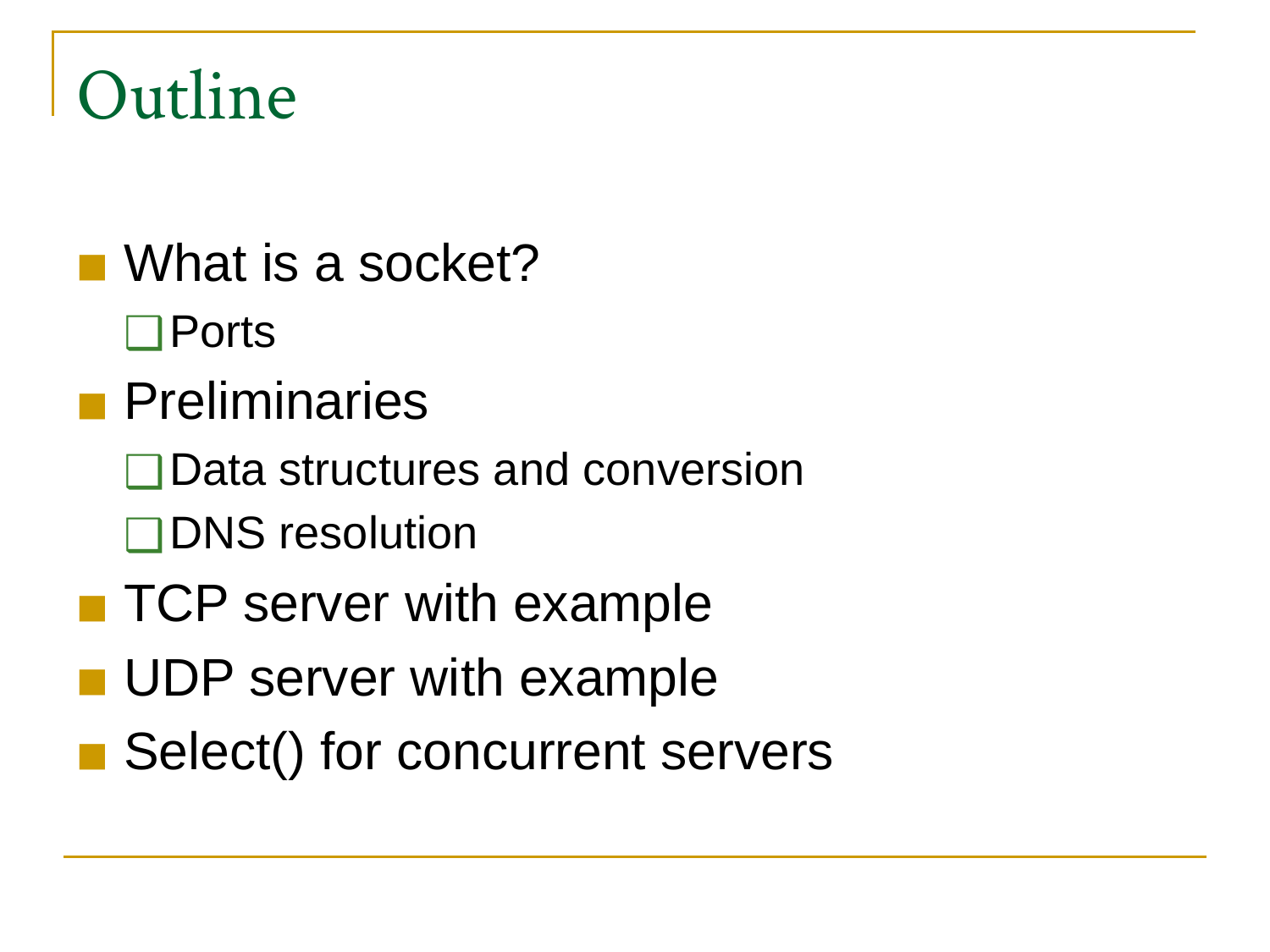

# Outline
What is a socket?
Ports
Preliminaries
Data structures and conversion
DNS resolution
TCP server with example
UDP server with example
Select() for concurrent servers